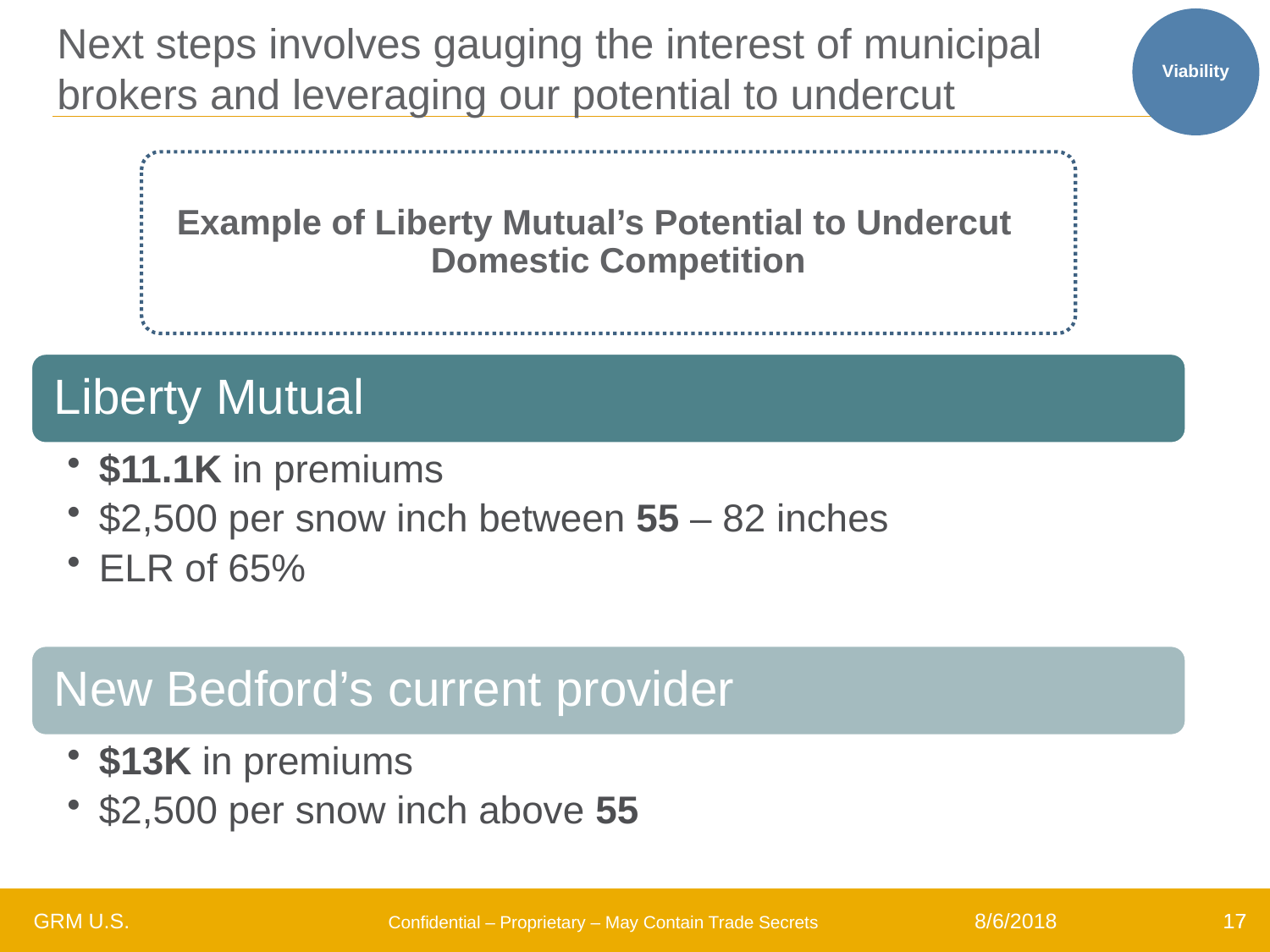

Viability
# Next steps involves gauging the interest of municipal brokers and leveraging our potential to undercut

Example of Liberty Mutual’s Potential to Undercut 		Domestic Competition
Liberty Mutual
$11.1K in premiums
$2,500 per snow inch between 55 – 82 inches
ELR of 65%

New Bedford’s current provider
$13K in premiums
$2,500 per snow inch above 55
8/6/2018
17